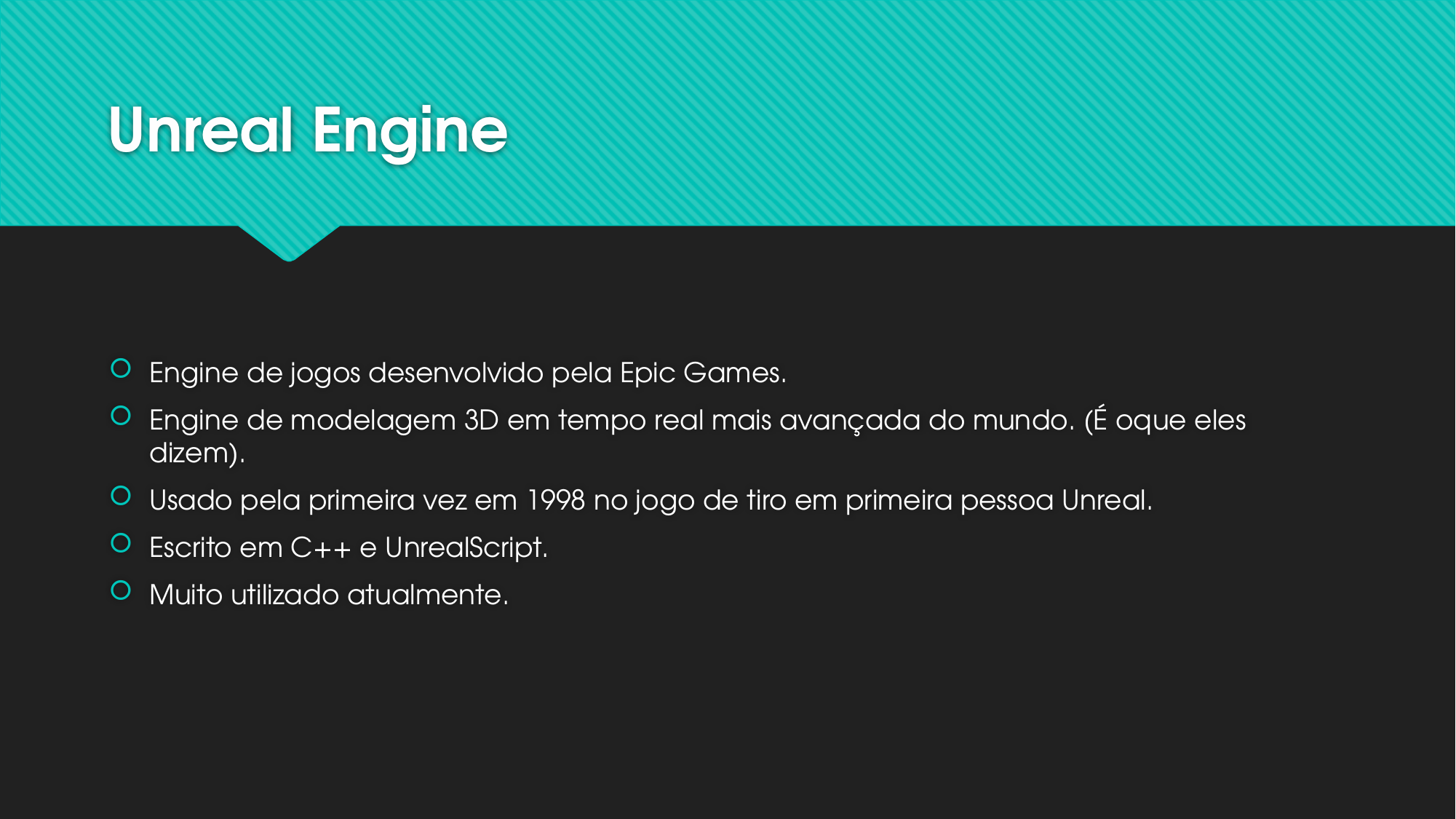

# Unreal Engine
Engine de jogos desenvolvido pela Epic Games.
Engine de modelagem 3D em tempo real mais avançada do mundo. (É oque eles dizem).
Usado pela primeira vez em 1998 no jogo de tiro em primeira pessoa Unreal.
Escrito em C++ e UnrealScript.
Muito utilizado atualmente.